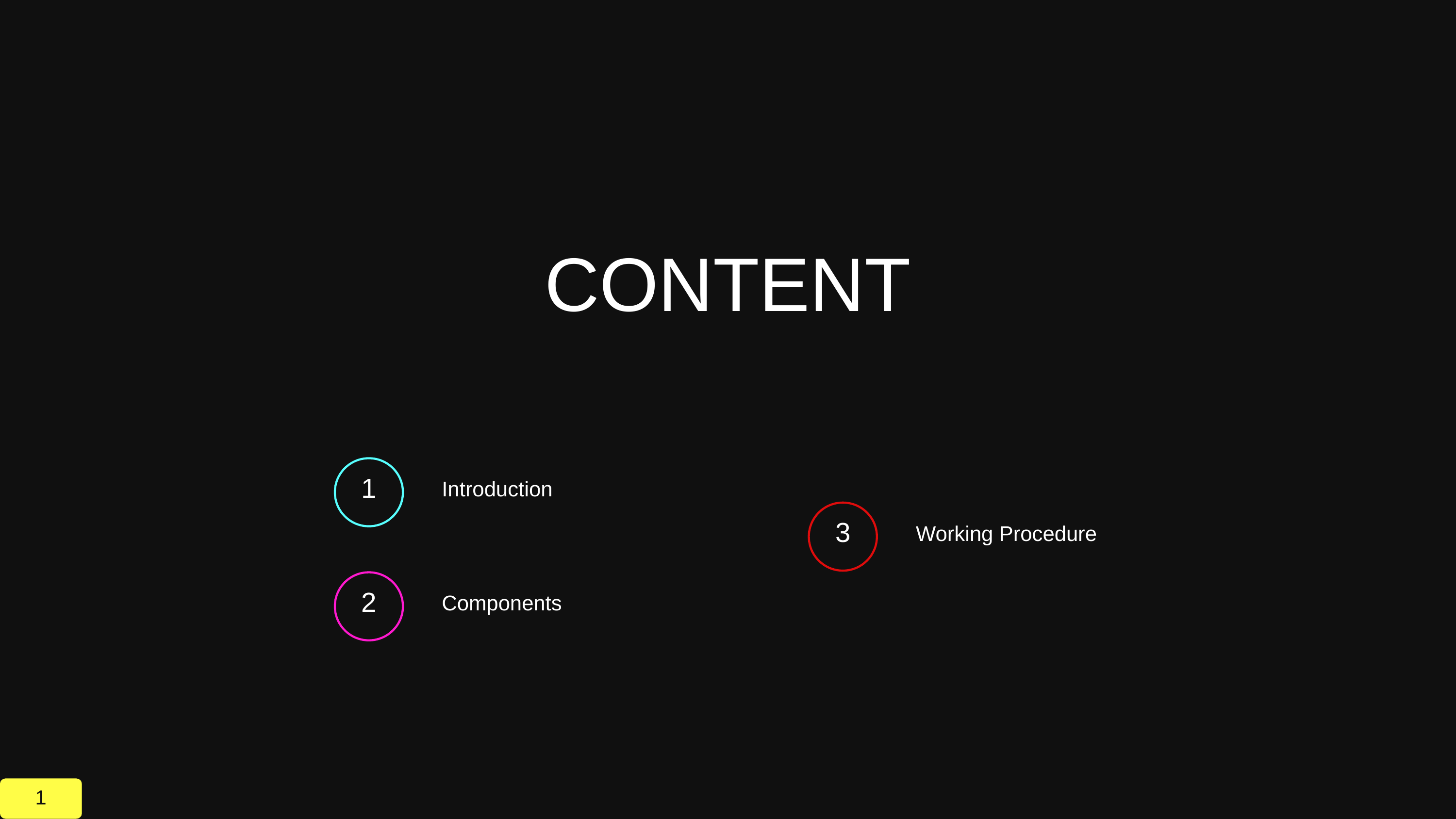

CONTENT

1
Introduction

3
Working Procedure

2
Components

1